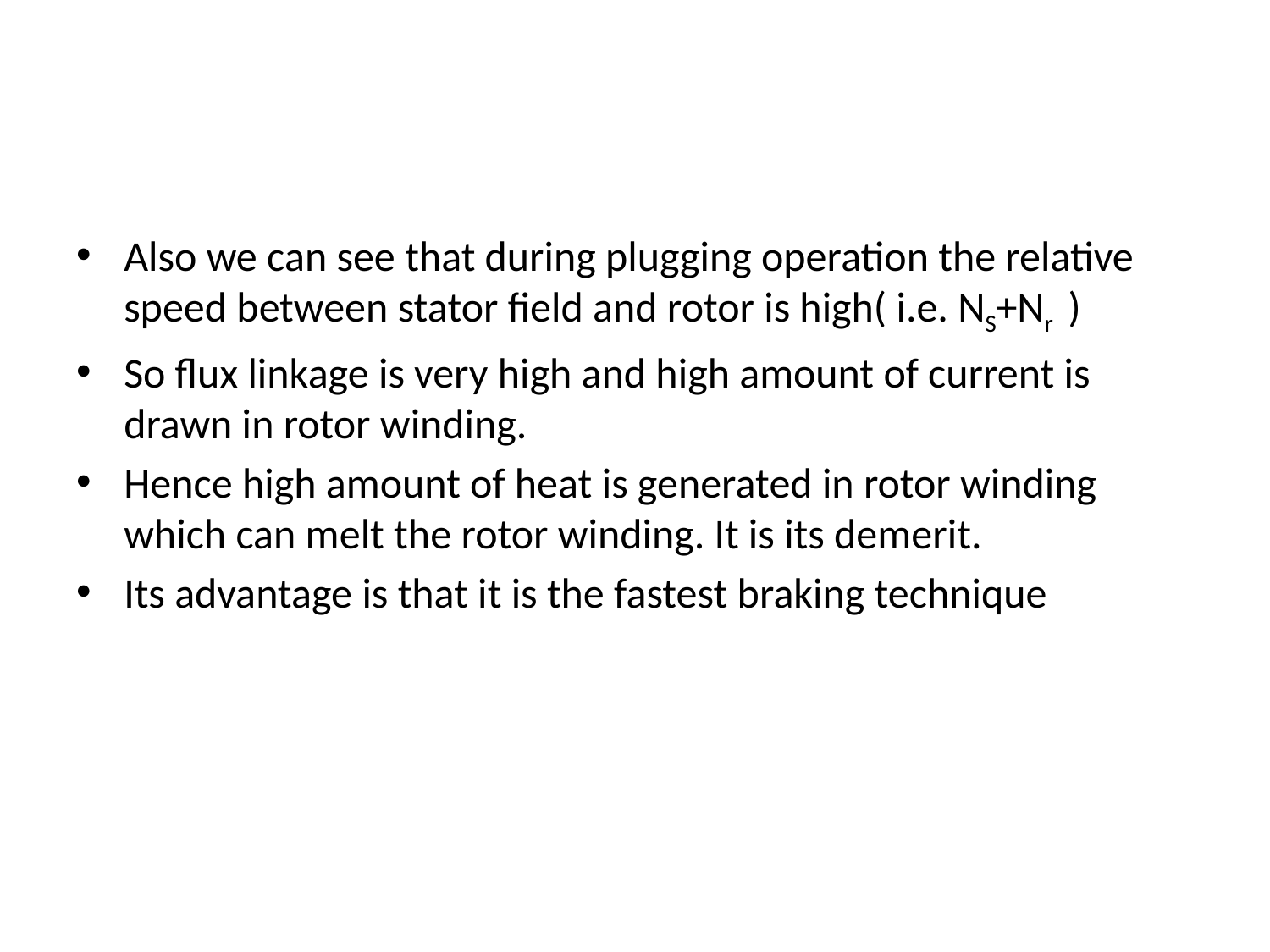

#
Also we can see that during plugging operation the relative speed between stator field and rotor is high( i.e. NS+Nr  )
So flux linkage is very high and high amount of current is drawn in rotor winding.
Hence high amount of heat is generated in rotor winding which can melt the rotor winding. It is its demerit.
Its advantage is that it is the fastest braking technique